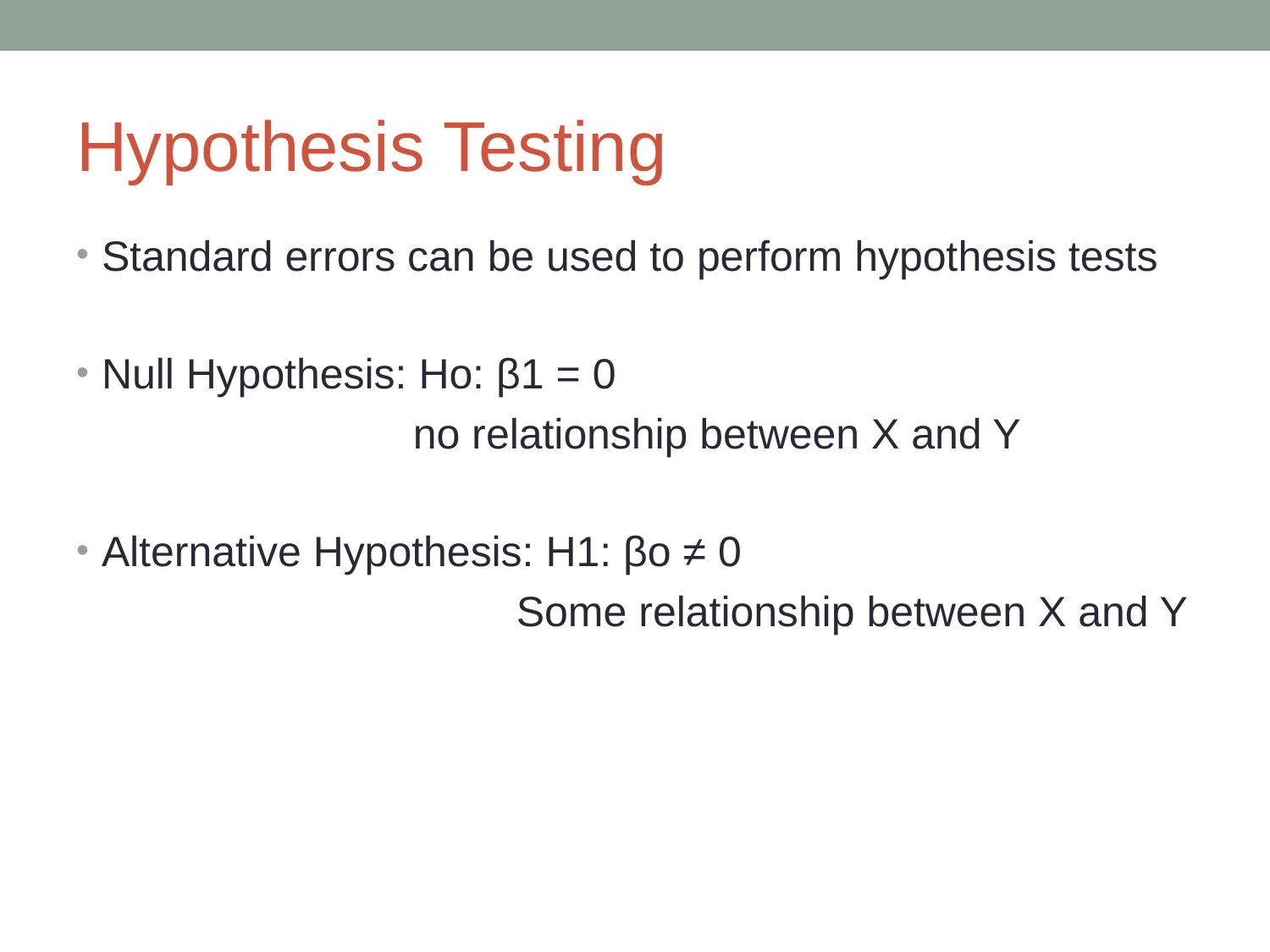

# Hypothesis Testing
Standard errors can be used to perform hypothesis tests

Null Hypothesis: Ho: β1 = 0
		       no relationship between X and Y

Alternative Hypothesis: H1: βo ≠ 0
			     Some relationship between X and Y